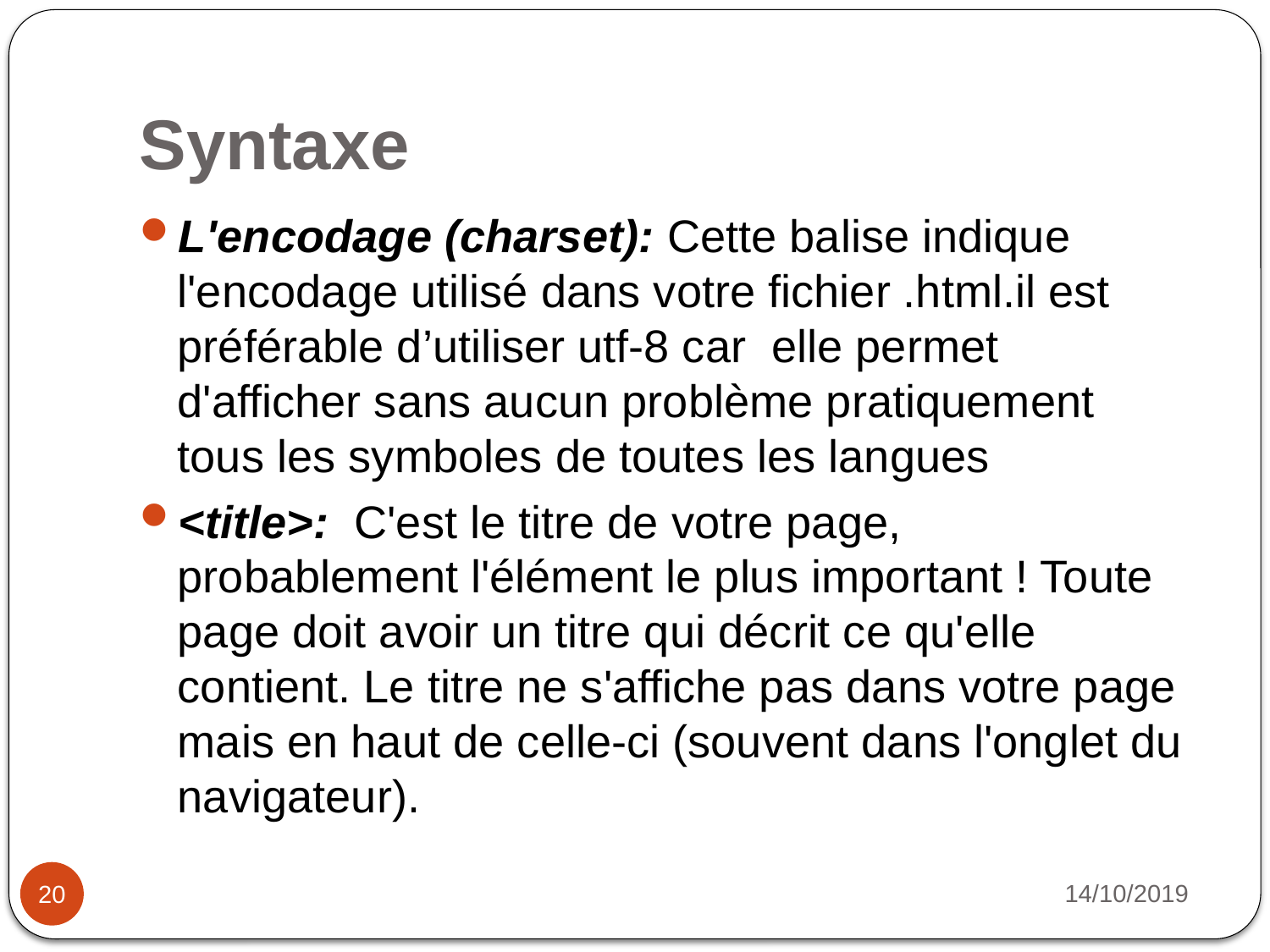

# Syntaxe
L'encodage (charset): Cette balise indique l'encodage utilisé dans votre fichier .html.il est préférable d’utiliser utf-8 car  elle permet d'afficher sans aucun problème pratiquement tous les symboles de toutes les langues
<title>:  C'est le titre de votre page, probablement l'élément le plus important ! Toute page doit avoir un titre qui décrit ce qu'elle contient. Le titre ne s'affiche pas dans votre page mais en haut de celle-ci (souvent dans l'onglet du navigateur).
14/10/2019
20